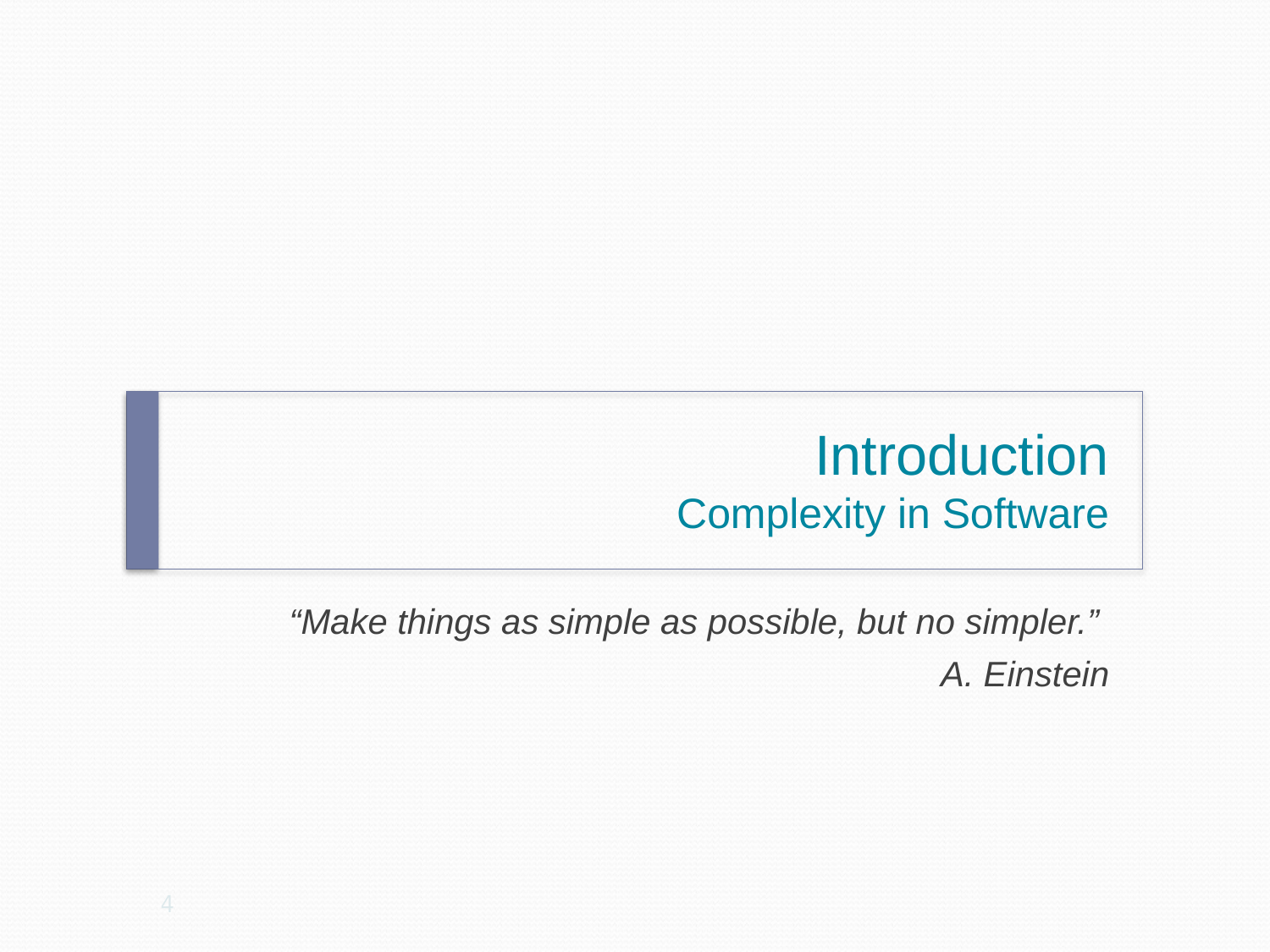

# Introduction Complexity in Software
“Make things as simple as possible, but no simpler.”
A. Einstein
4